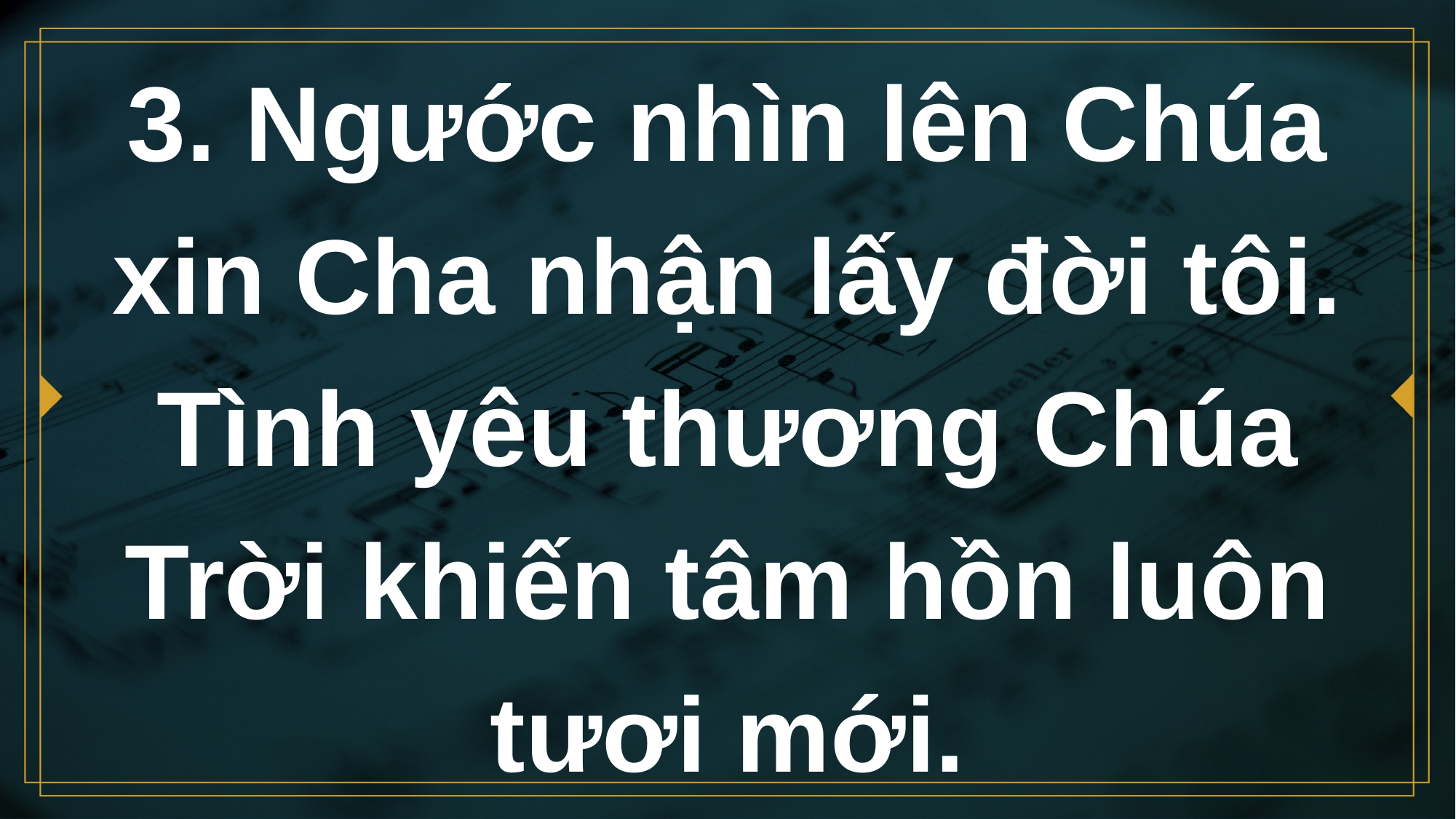

# 3. Ngước nhìn lên Chúa xin Cha nhận lấy đời tôi. Tình yêu thương Chúa Trời khiến tâm hồn luôn tươi mới.